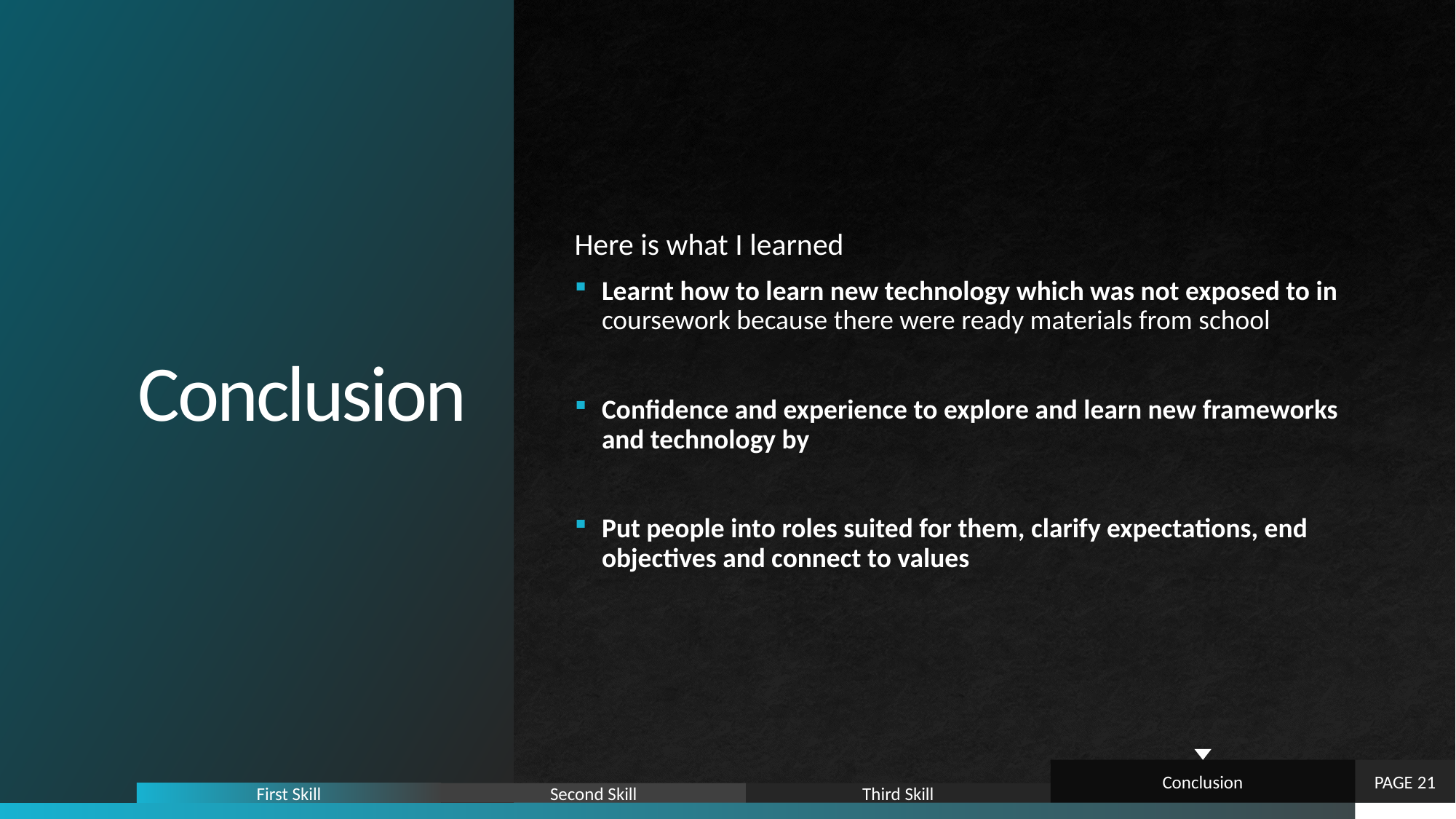

# Conclusion
Here is what I learned
Learnt how to learn new technology which was not exposed to in coursework because there were ready materials from school

Confidence and experience to explore and learn new frameworks and technology by

Put people into roles suited for them, clarify expectations, end objectives and connect to values

Conclusion
PAGE 21
Third Skill
Second Skill
First Skill